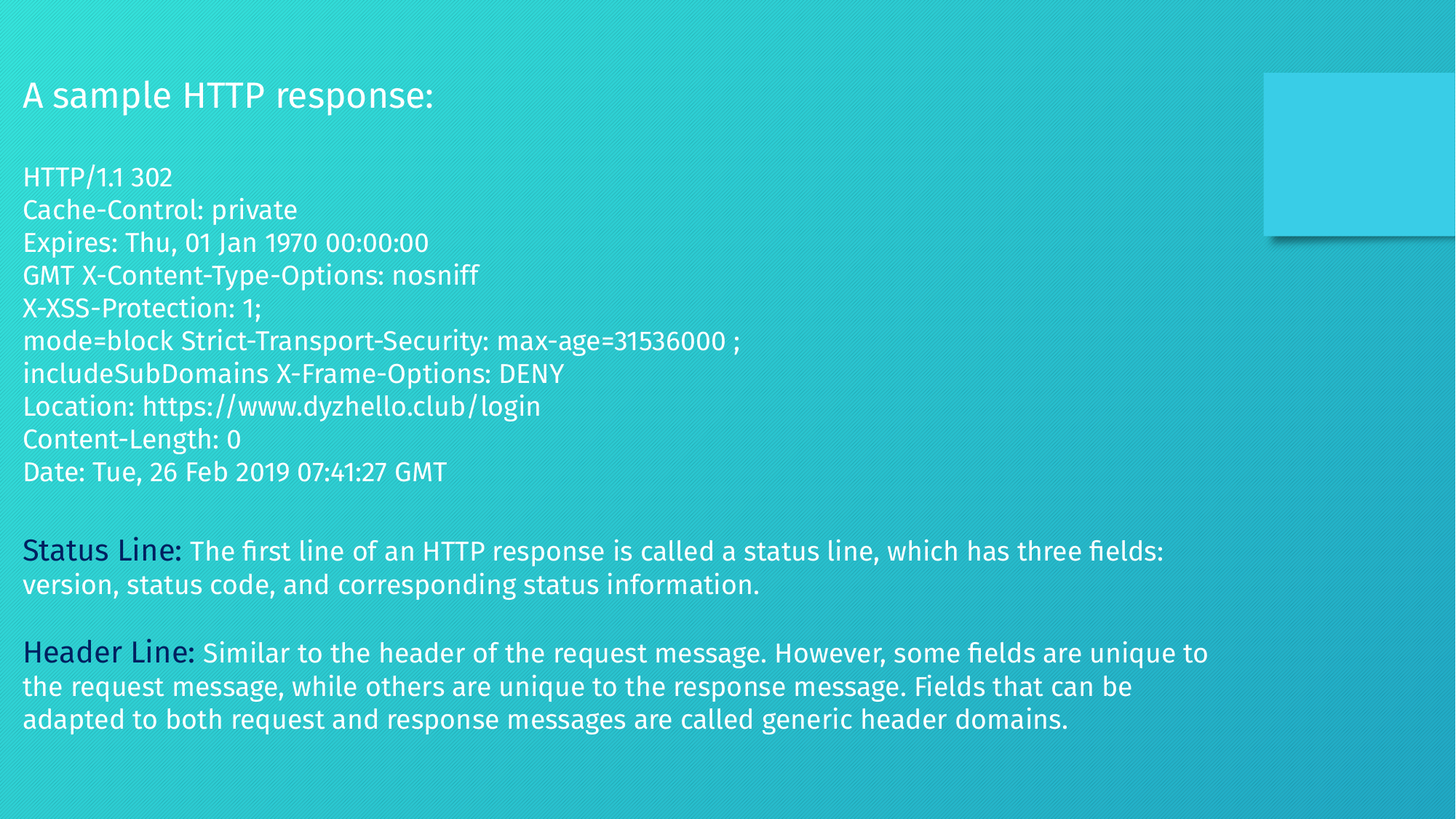

A sample HTTP response:

HTTP/1.1 302
Cache-Control: private
Expires: Thu, 01 Jan 1970 00:00:00
GMT X-Content-Type-Options: nosniff
X-XSS-Protection: 1;
mode=block Strict-Transport-Security: max-age=31536000 ;
includeSubDomains X-Frame-Options: DENY
Location: https://www.dyzhello.club/login
Content-Length: 0
Date: Tue, 26 Feb 2019 07:41:27 GMT

Status Line: The first line of an HTTP response is called a status line, which has three fields: version, status code, and corresponding status information.

Header Line: Similar to the header of the request message. However, some fields are unique to the request message, while others are unique to the response message. Fields that can be adapted to both request and response messages are called generic header domains.